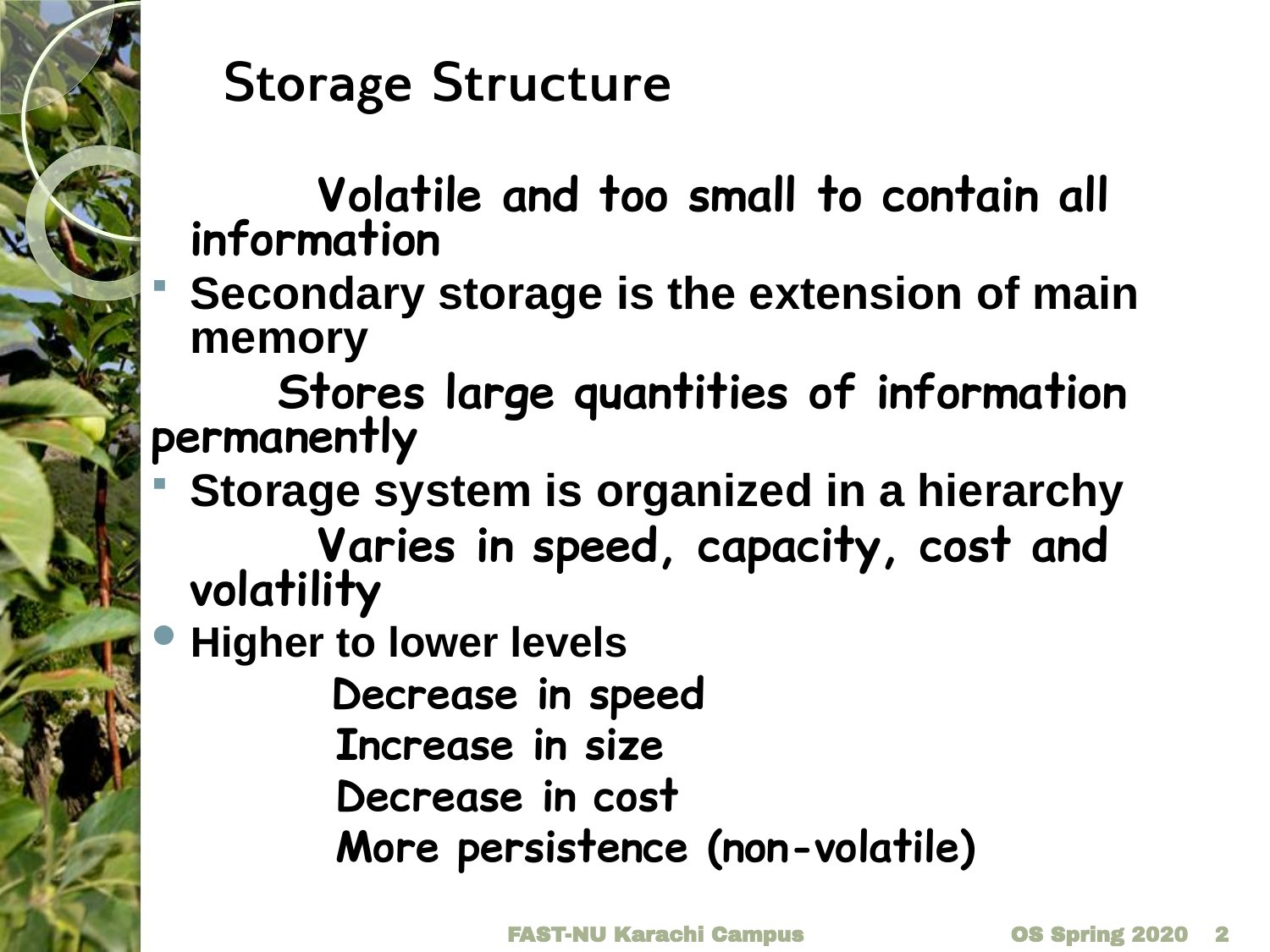

# Storage Structure
		Volatile and too small to contain all 	information
Secondary storage is the extension of main memory
	Stores large quantities of information 	permanently
Storage system is organized in a hierarchy
		Varies in speed, capacity, cost and 	volatility
Higher to lower levels
		 Decrease in speed
		 Increase in size
		 Decrease in cost
		 More persistence (non-volatile)

FAST-NU Karachi Campus
OS Spring 2020
2